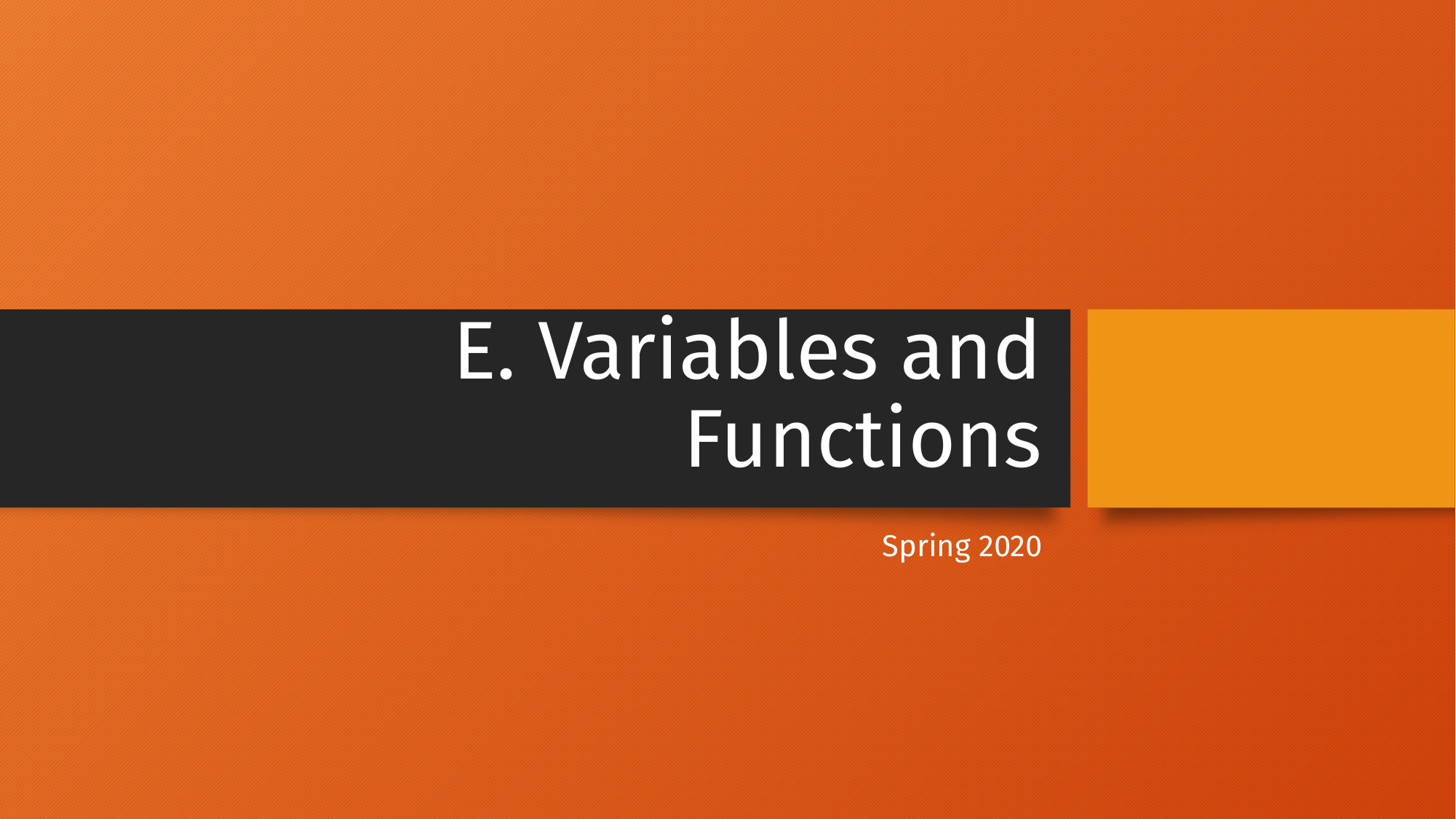

# E. Variables and Functions
Spring 2020